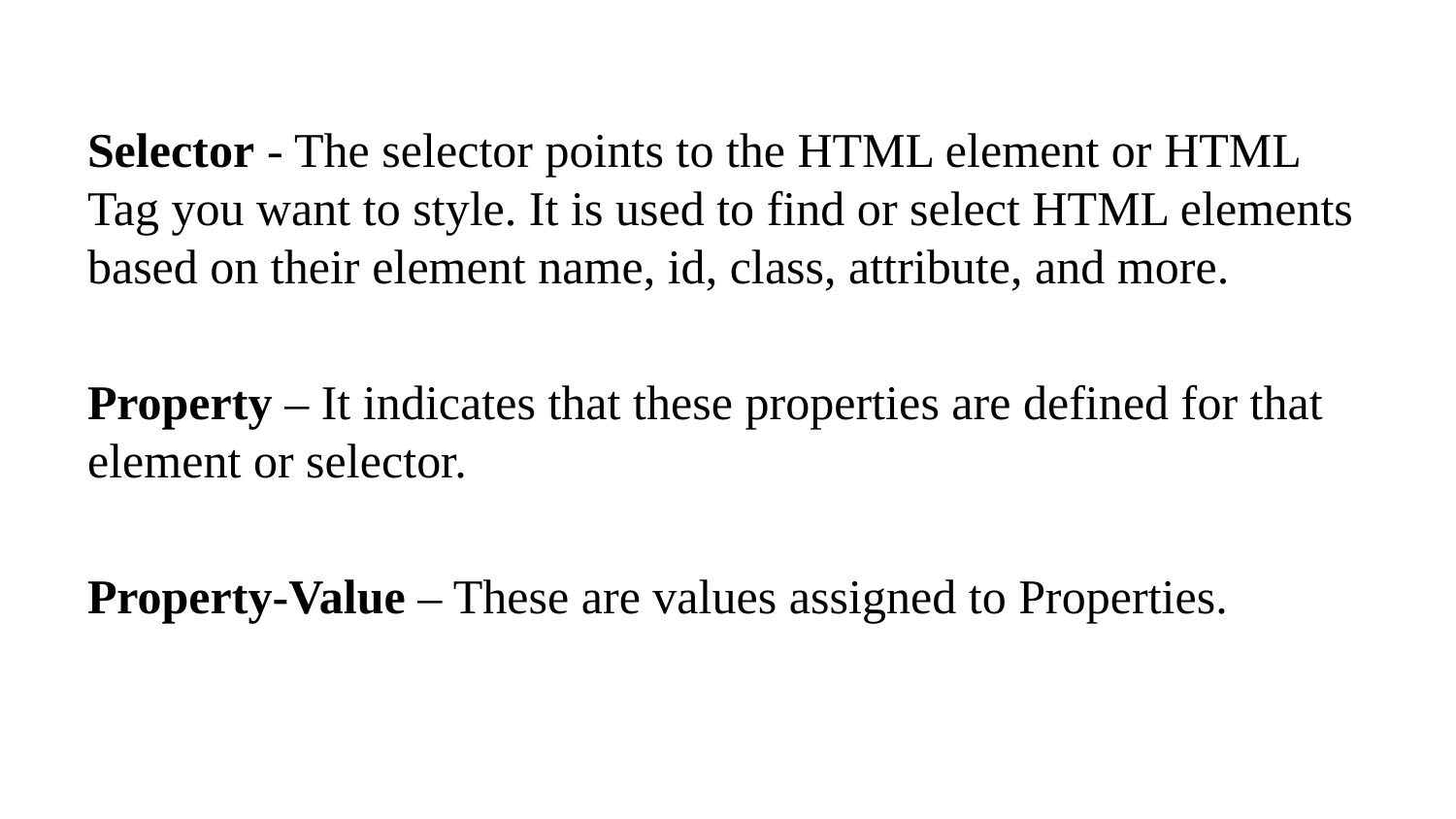

Selector - The selector points to the HTML element or HTML Tag you want to style. It is used to find or select HTML elements based on their element name, id, class, attribute, and more.

Property – It indicates that these properties are defined for that element or selector.

Property-Value – These are values assigned to Properties.